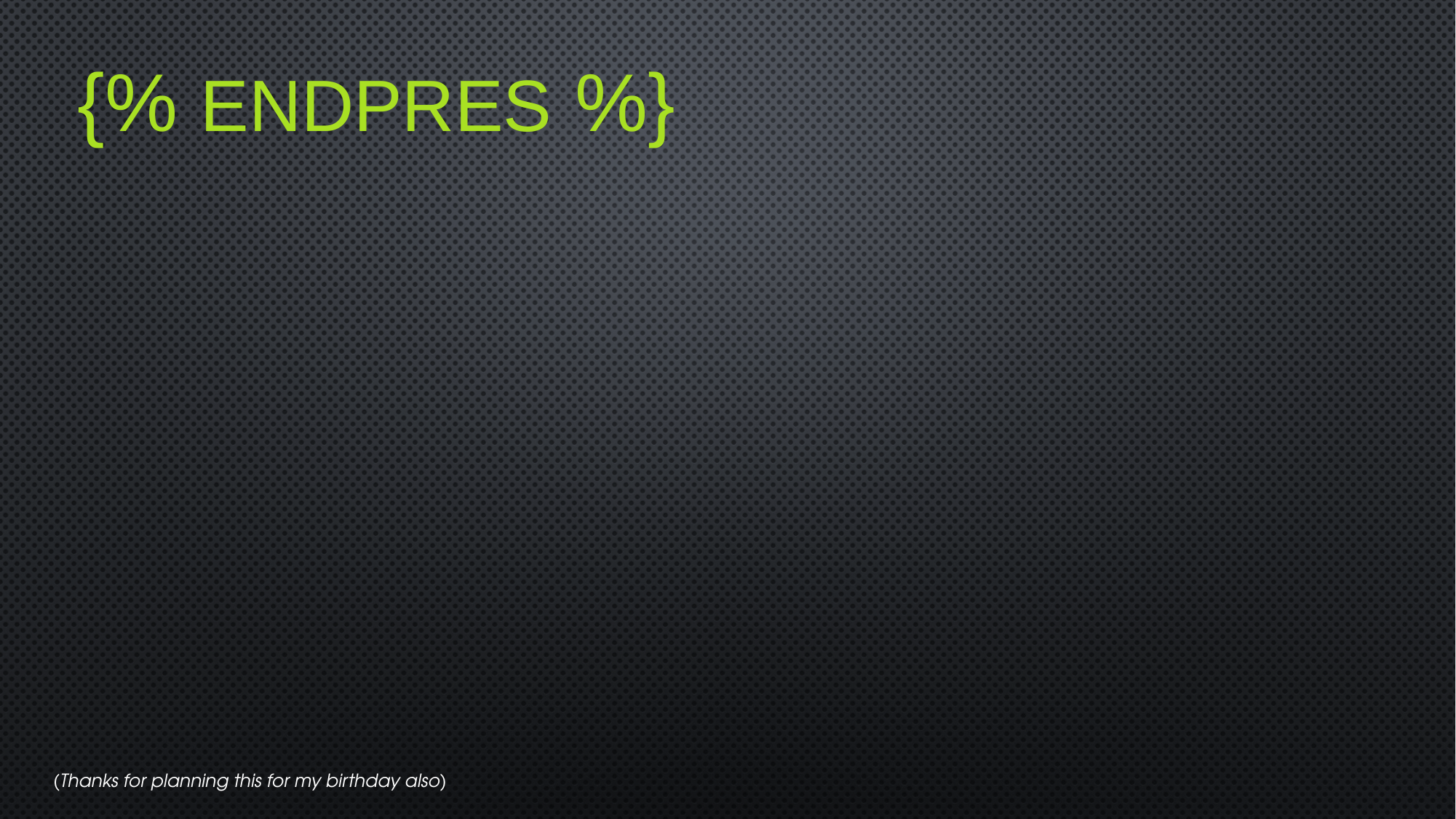

# {% endpres %}

(Thanks for planning this for my birthday also)